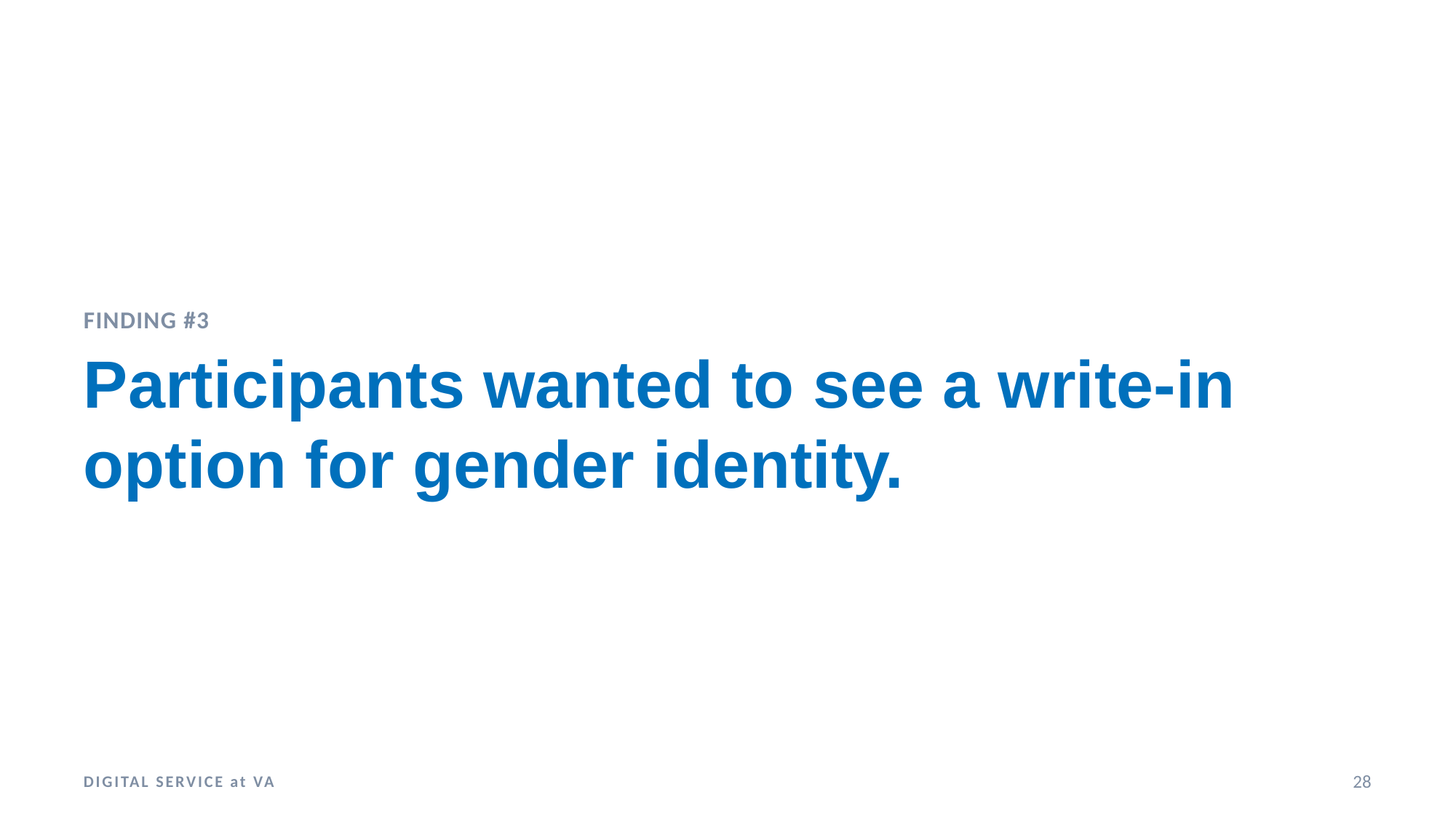

FINDING #3
# Participants wanted to see a write-in option for gender identity.
DIGITAL SERVICE at VA

28